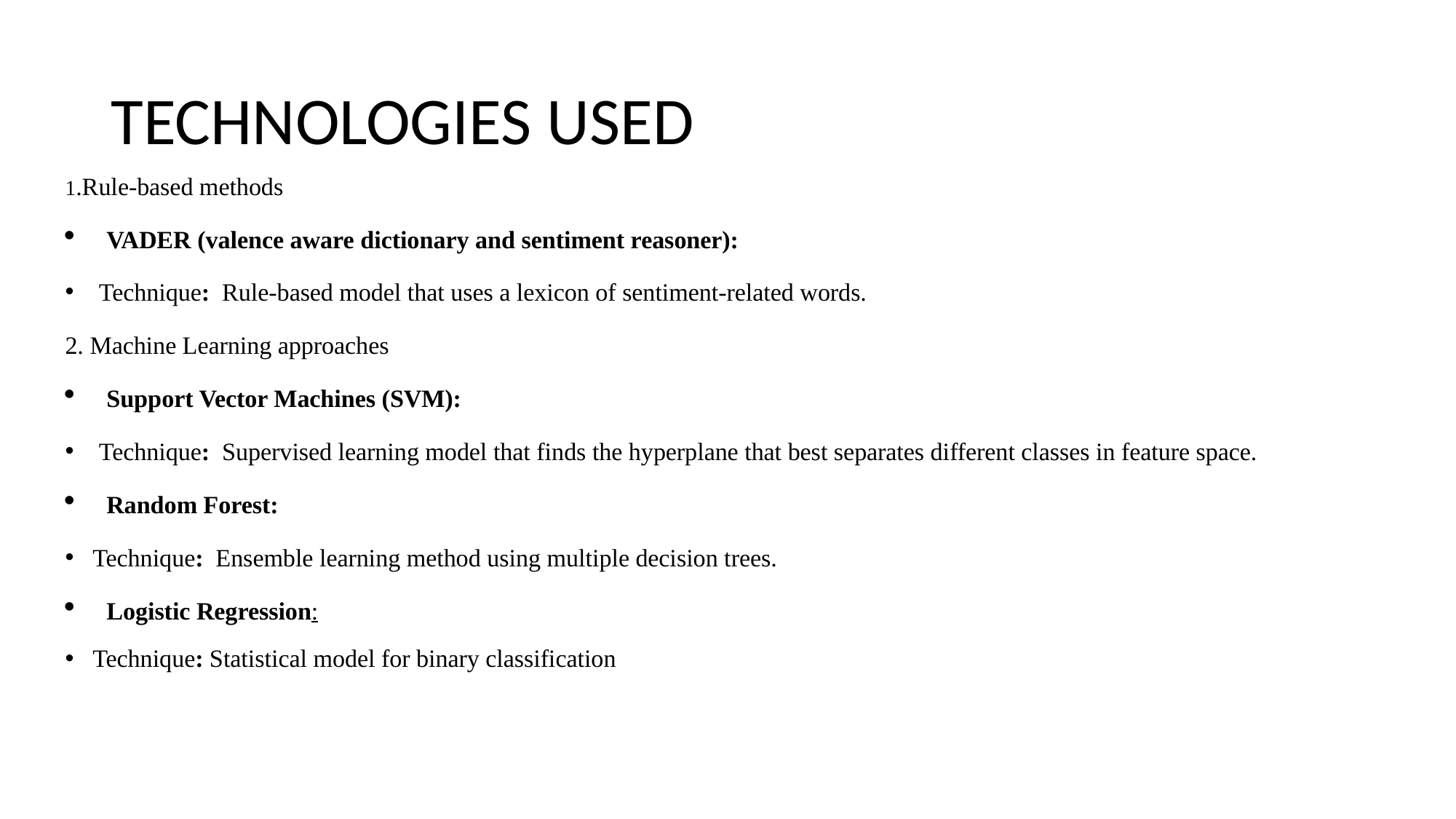

# TECHNOLOGIES USED
1.Rule-based methods
VADER (valence aware dictionary and sentiment reasoner):
 Technique:  Rule-based model that uses a lexicon of sentiment-related words.
2. Machine Learning approaches
Support Vector Machines (SVM):
 Technique:  Supervised learning model that finds the hyperplane that best separates different classes in feature space.
Random Forest:
Technique:  Ensemble learning method using multiple decision trees.
Logistic Regression:
Technique: Statistical model for binary classification